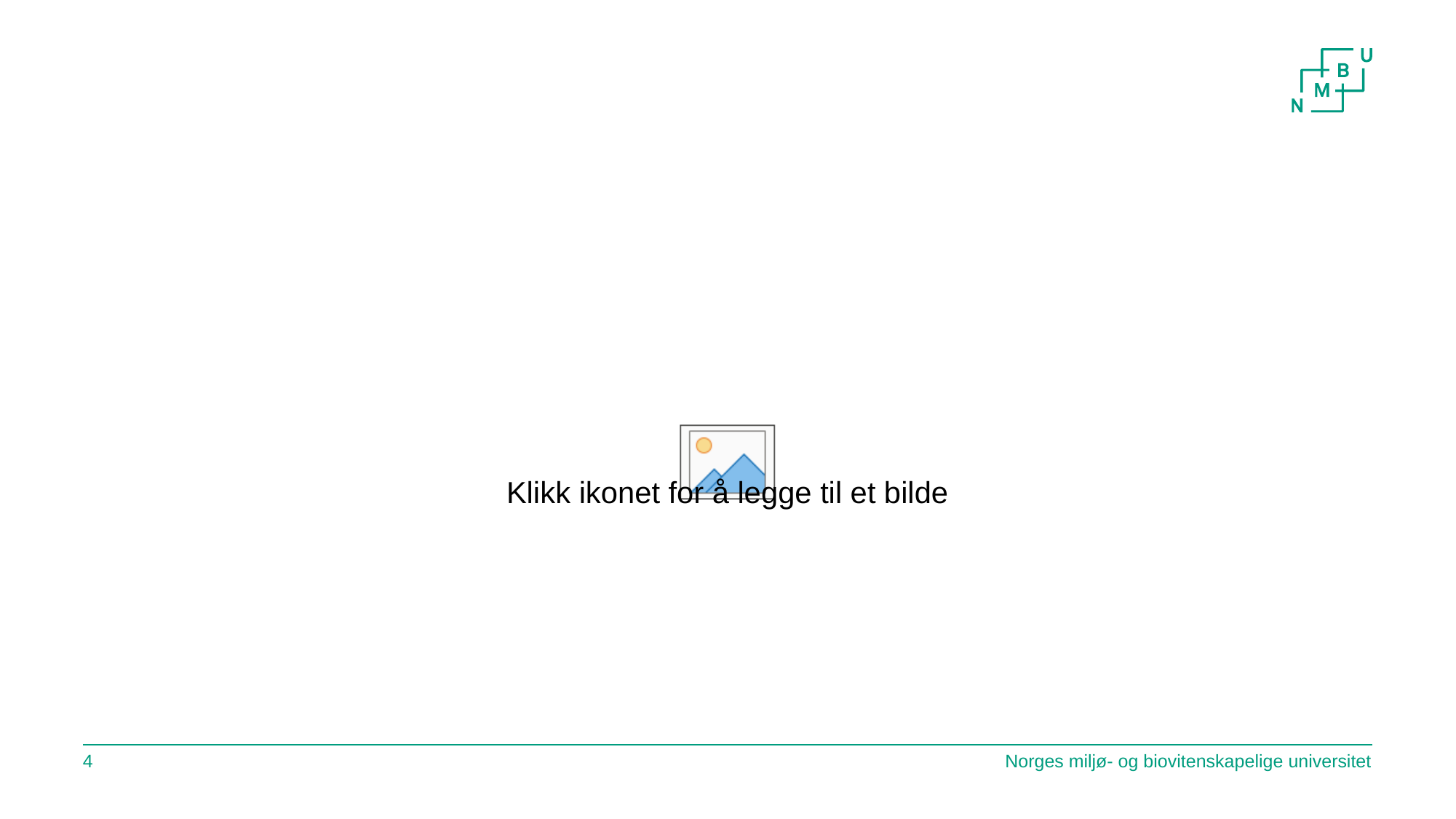

#

4
Norges miljø- og biovitenskapelige universitet